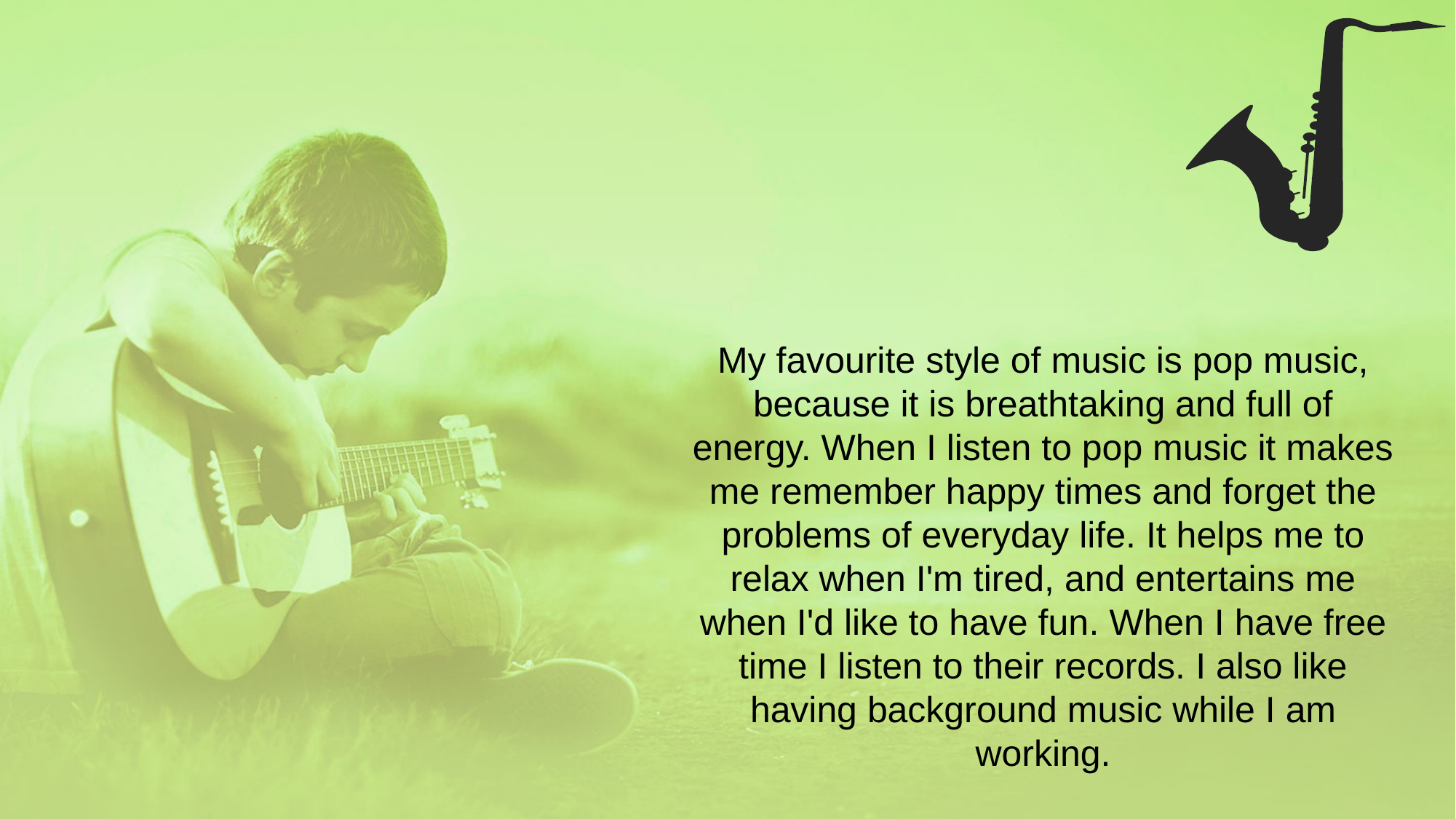

My favourite style of music is pop music, because it is breathtaking and full of energy. When I listen to pop music it makes me remember happy times and forget the problems of everyday life. It helps me to relax when I'm tired, and entertains me when I'd like to have fun. When I have free time I listen to their records. I also like having background music while I am working.